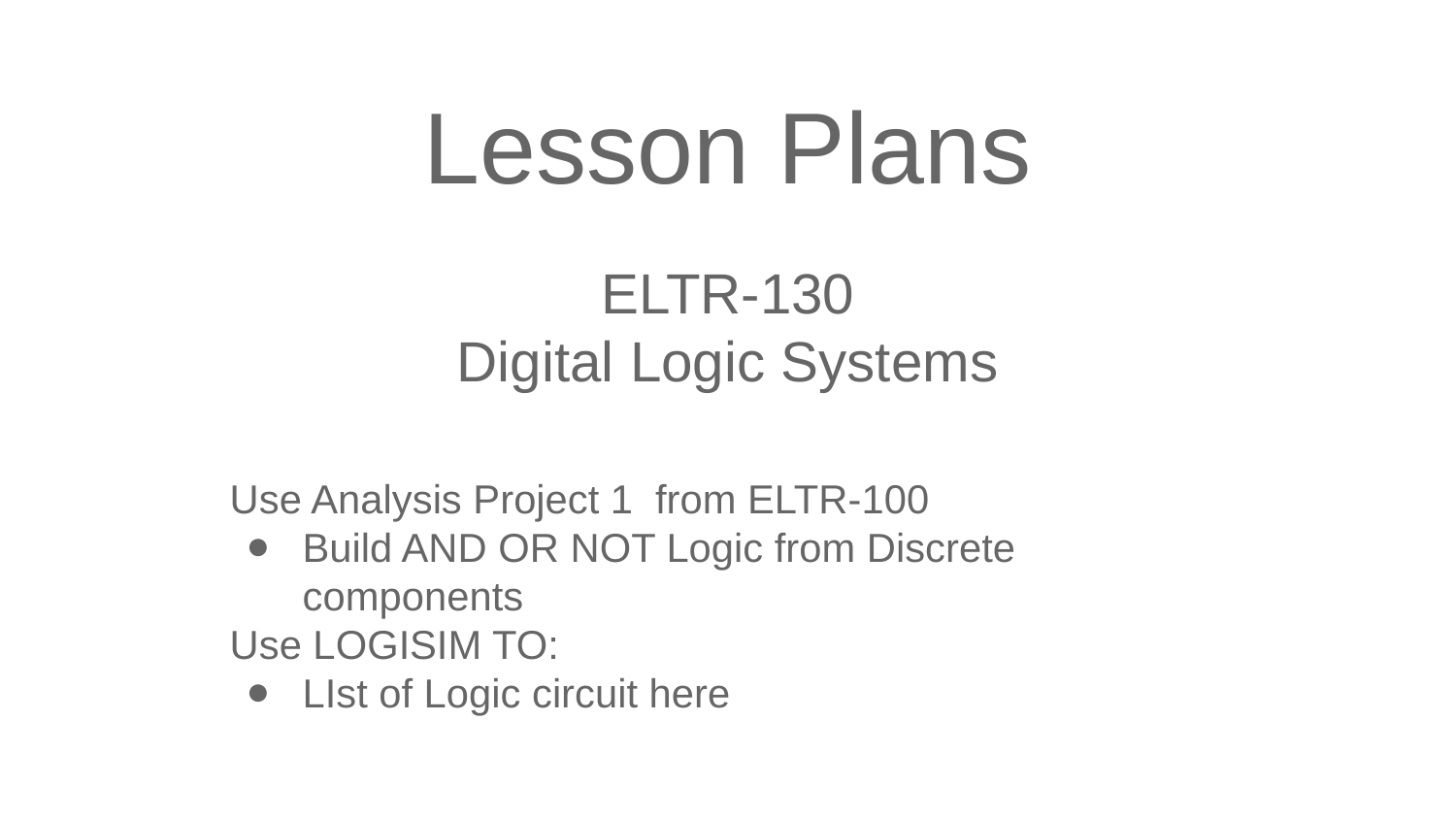

Lesson Plans

ELTR-130
Digital Logic Systems

Use Analysis Project 1  from ELTR-100
Build AND OR NOT Logic from Discrete components
Use LOGISIM TO:
LIst of Logic circuit here